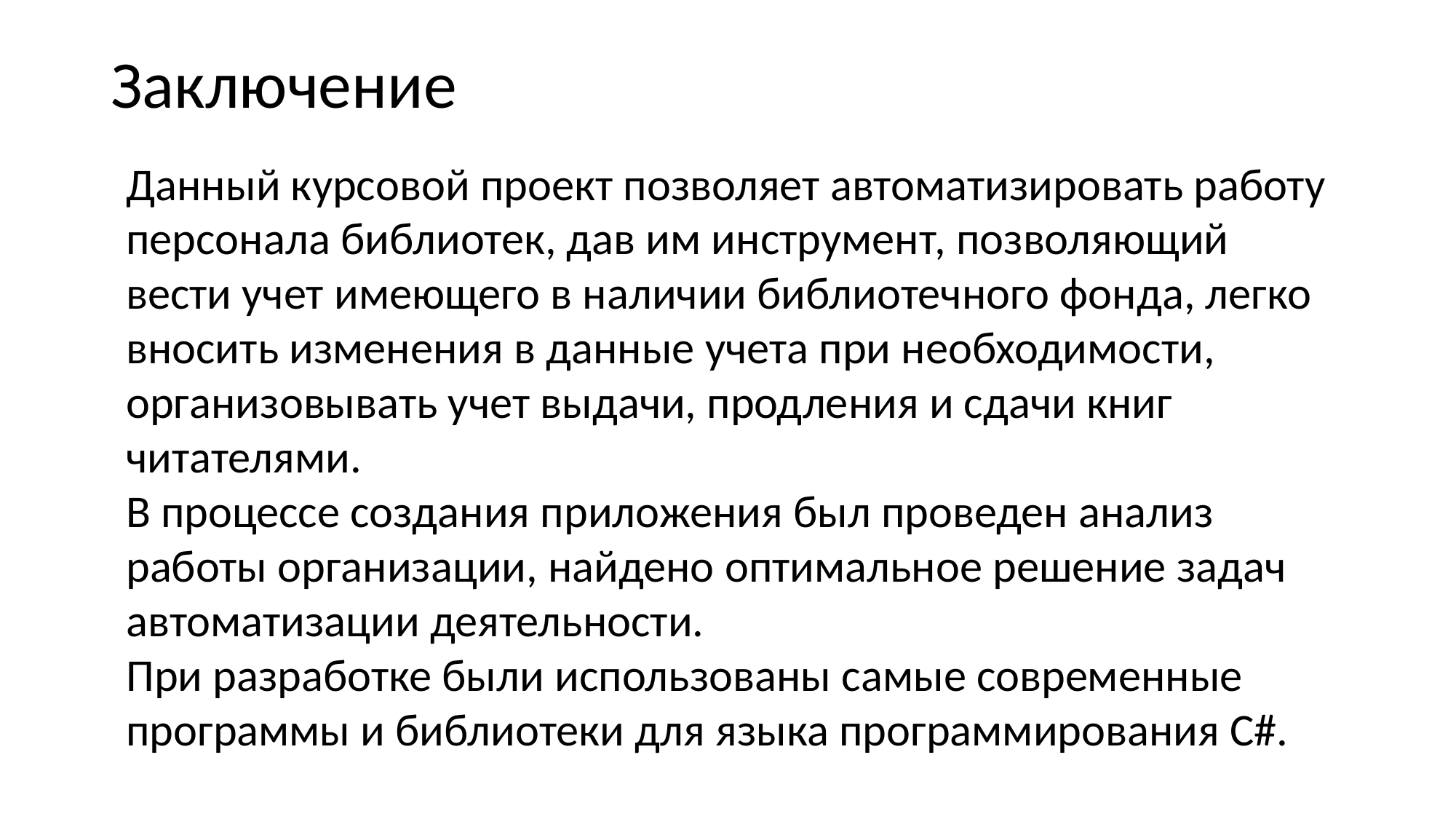

# Заключение
Данный курсовой проект позволяет автоматизировать работу персонала библиотек, дав им инструмент, позволяющий вести учет имеющего в наличии библиотечного фонда, легко вносить изменения в данные учета при необходимости, организовывать учет выдачи, продления и сдачи книг читателями.
В процессе создания приложения был проведен анализ работы организации, найдено оптимальное решение задач автоматизации деятельности.
При разработке были использованы самые современные программы и библиотеки для языка программирования C#.